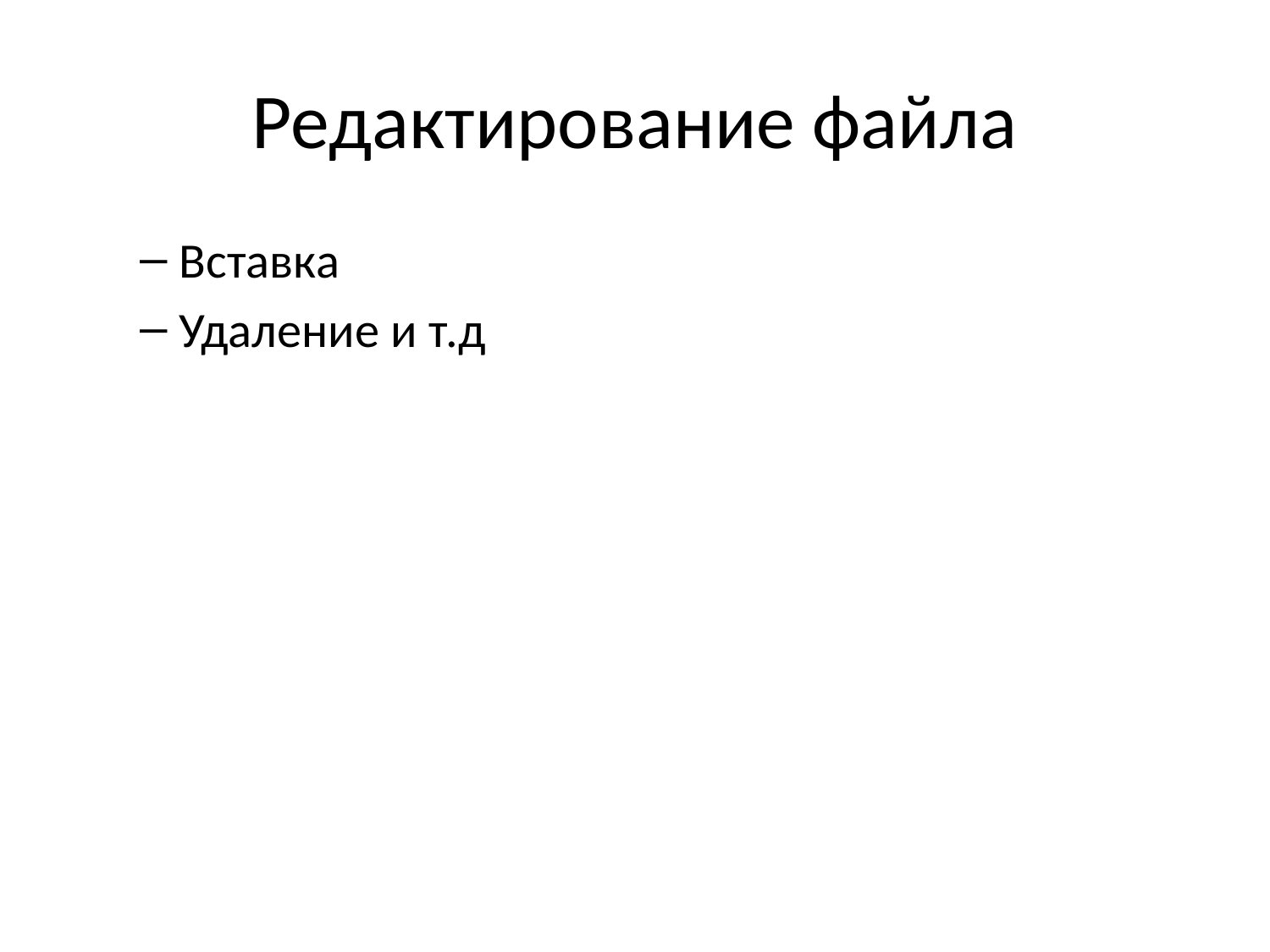

# Редактирование файла
Вставка
Удаление и т.д